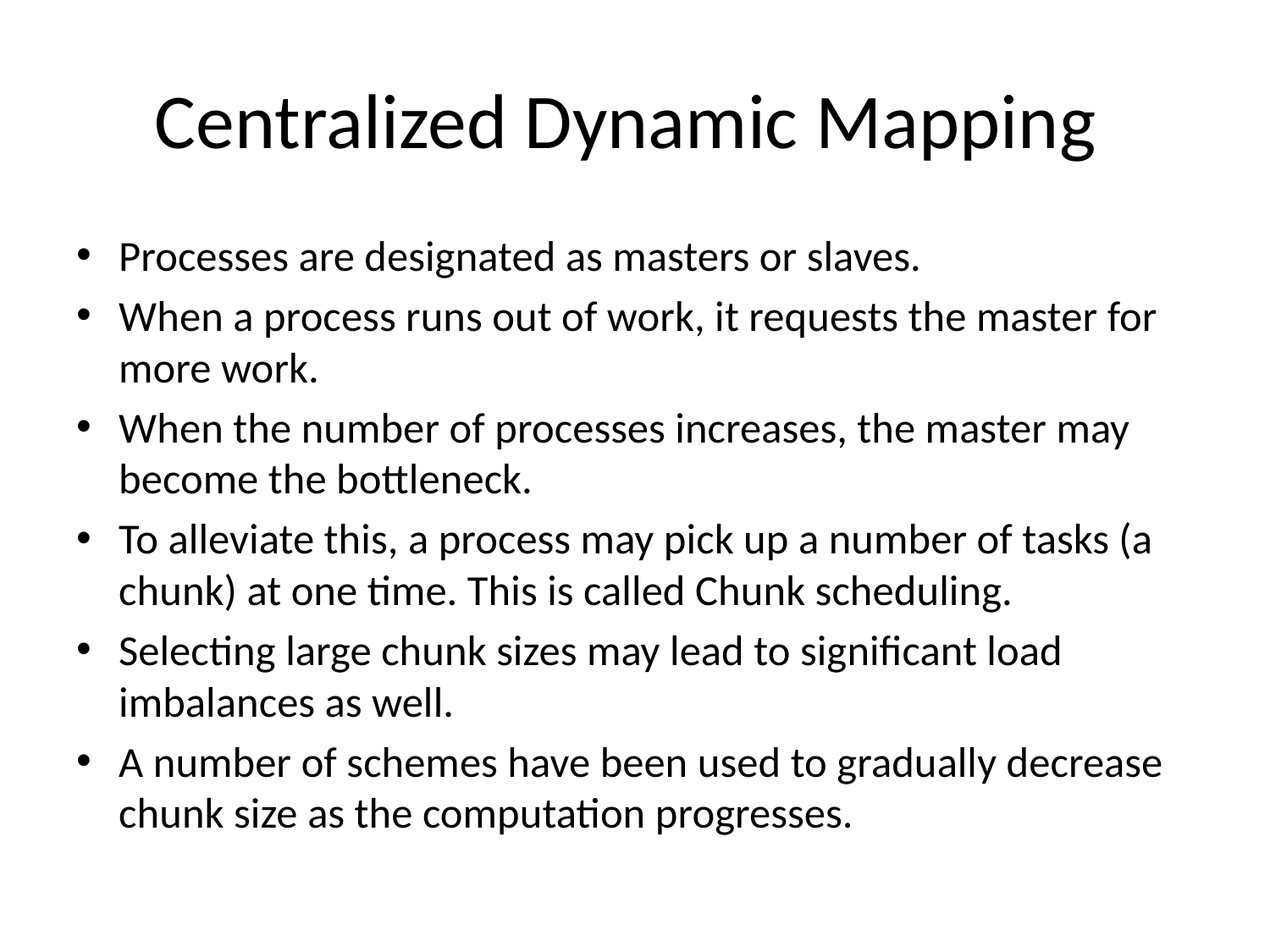

# Centralized Dynamic Mapping
Processes are designated as masters or slaves.
When a process runs out of work, it requests the master for more work.
When the number of processes increases, the master may become the bottleneck.
To alleviate this, a process may pick up a number of tasks (a chunk) at one time. This is called Chunk scheduling.
Selecting large chunk sizes may lead to significant load imbalances as well.
A number of schemes have been used to gradually decrease chunk size as the computation progresses.